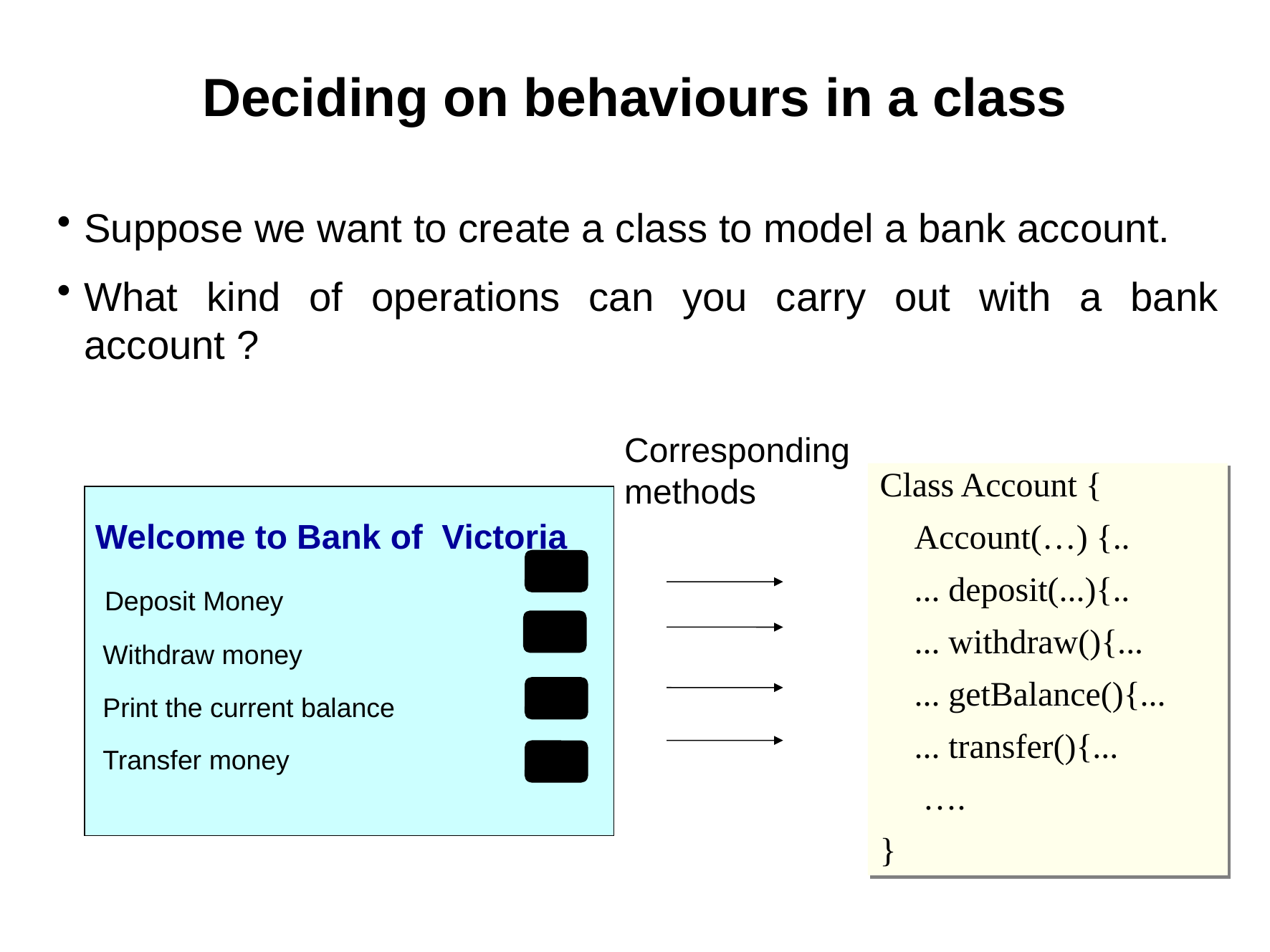

# Deciding on behaviours in a class
Suppose we want to create a class to model a bank account.
What kind of operations can you carry out with a bank account ?
Corresponding methods

Class Account {
    Account(…) {..
    ... deposit(...){..
    ... withdraw(){...
    ... getBalance(){...
    ... transfer(){...
     ….
}
Welcome to Bank of  Victoria
 Deposit Money
 Withdraw money
 Print the current balance
 Transfer money